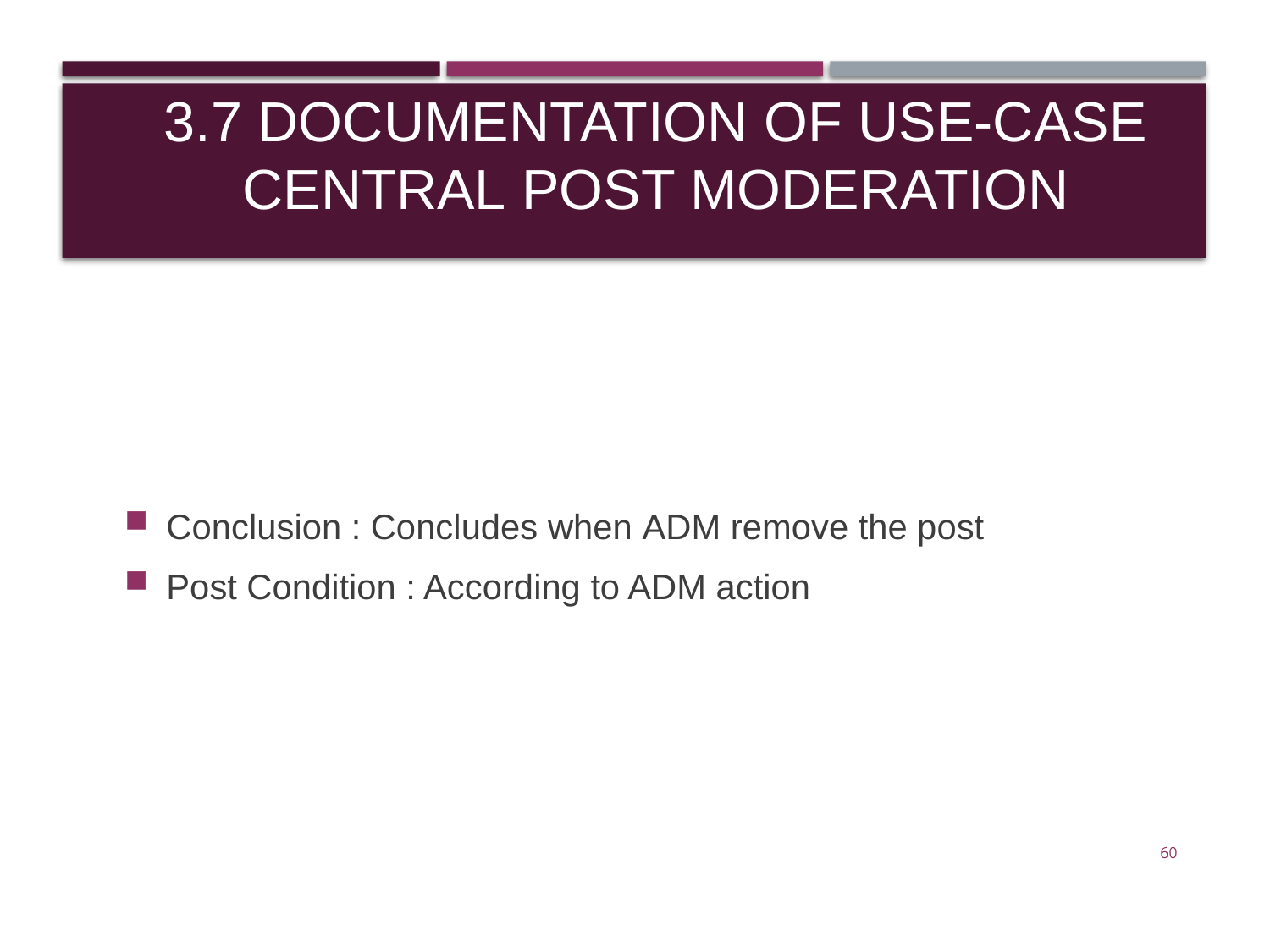

# 3.7 Documentation of Use-Case Central Post Moderation
Conclusion : Concludes when ADM remove the post
Post Condition : According to ADM action
60